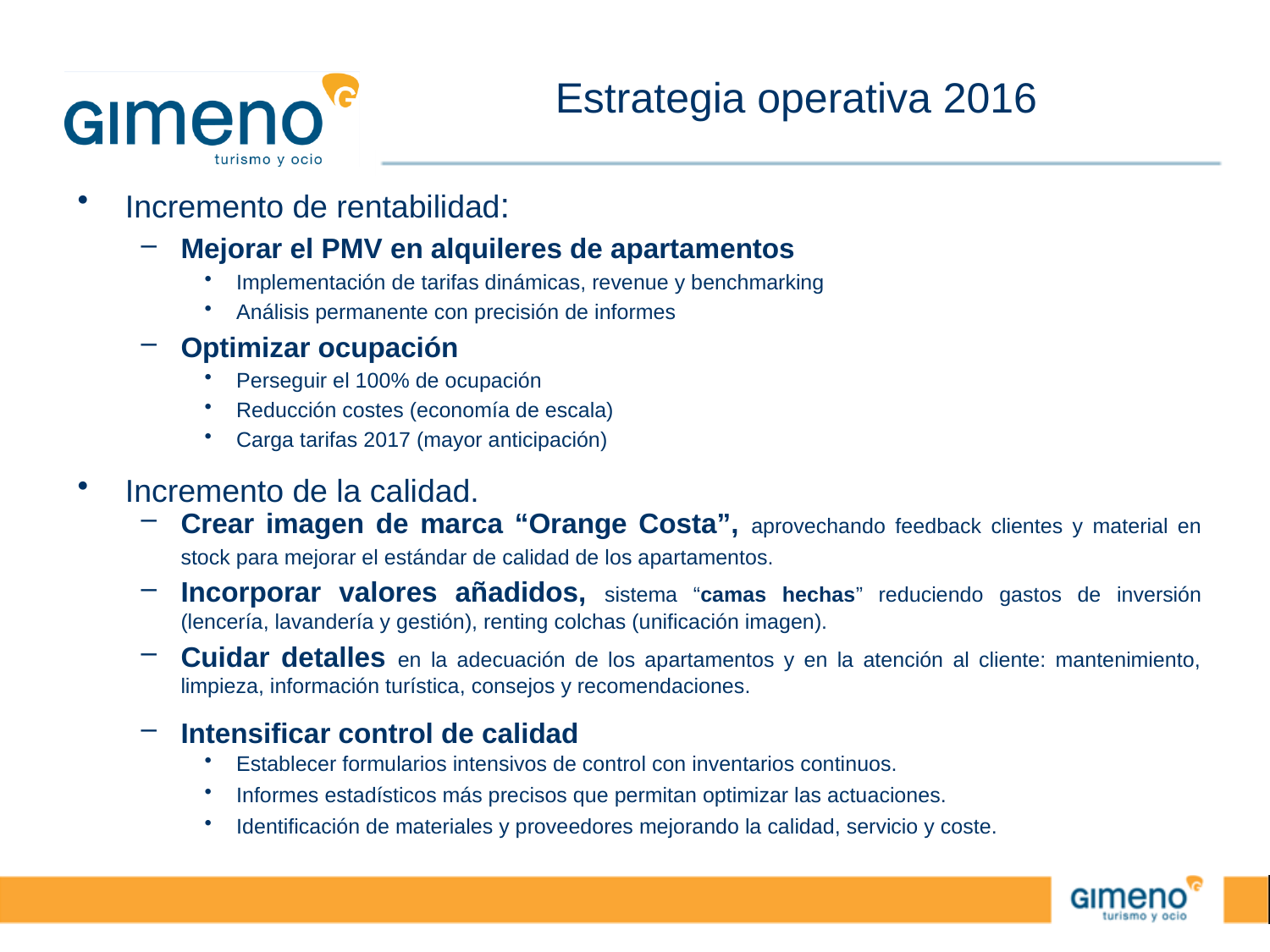

# Estrategia operativa 2016
Incremento de rentabilidad:
Mejorar el PMV en alquileres de apartamentos
Implementación de tarifas dinámicas, revenue y benchmarking
Análisis permanente con precisión de informes
Optimizar ocupación
Perseguir el 100% de ocupación
Reducción costes (economía de escala)
Carga tarifas 2017 (mayor anticipación)
Incremento de la calidad.
Crear imagen de marca “Orange Costa”, aprovechando feedback clientes y material en stock para mejorar el estándar de calidad de los apartamentos.
Incorporar valores añadidos, sistema “camas hechas” reduciendo gastos de inversión (lencería, lavandería y gestión), renting colchas (unificación imagen).
Cuidar detalles en la adecuación de los apartamentos y en la atención al cliente: mantenimiento, limpieza, información turística, consejos y recomendaciones.
Intensificar control de calidad
Establecer formularios intensivos de control con inventarios continuos.
Informes estadísticos más precisos que permitan optimizar las actuaciones.
Identificación de materiales y proveedores mejorando la calidad, servicio y coste.